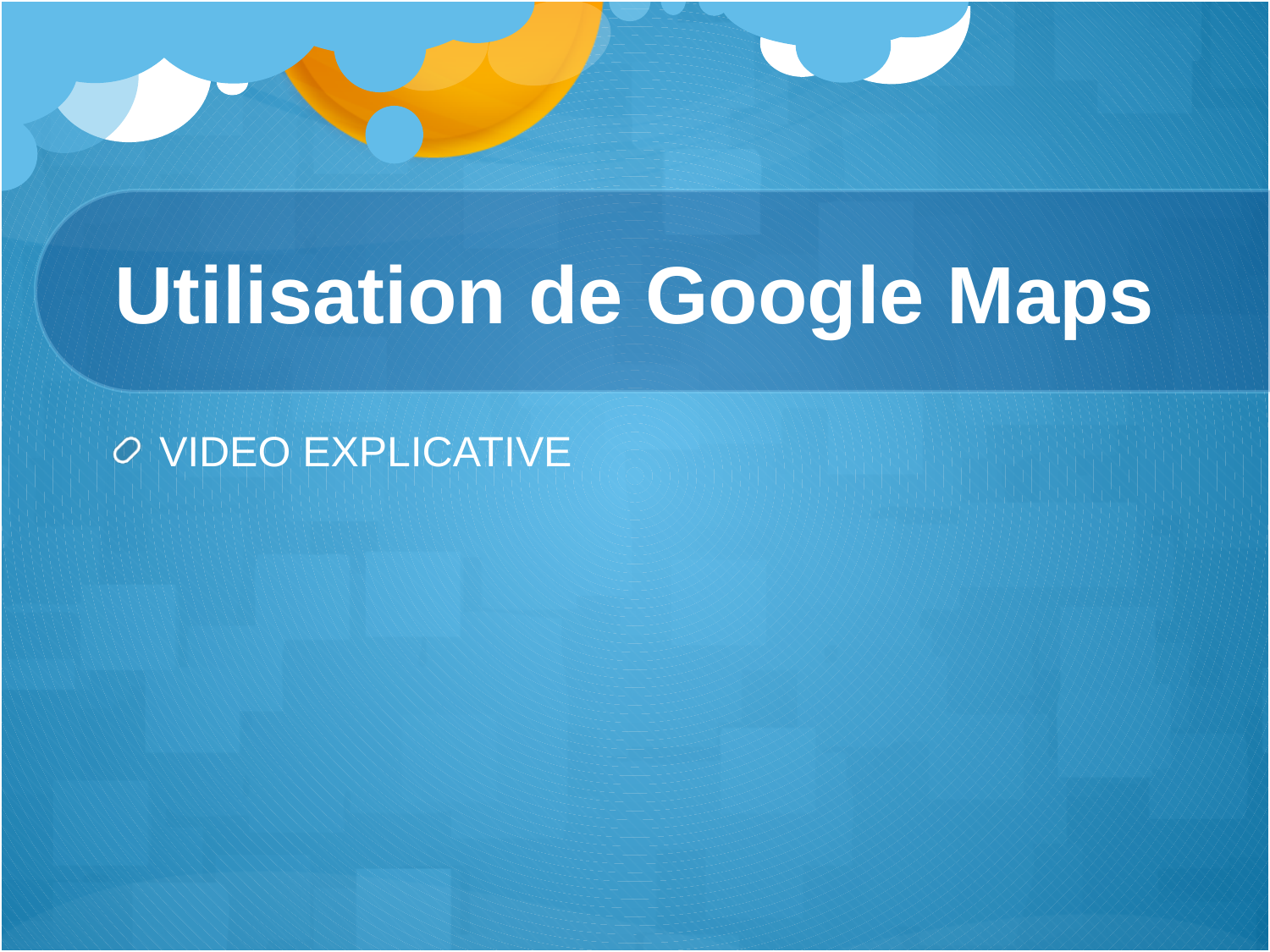

# Utilisation de Google Maps
VIDEO EXPLICATIVE